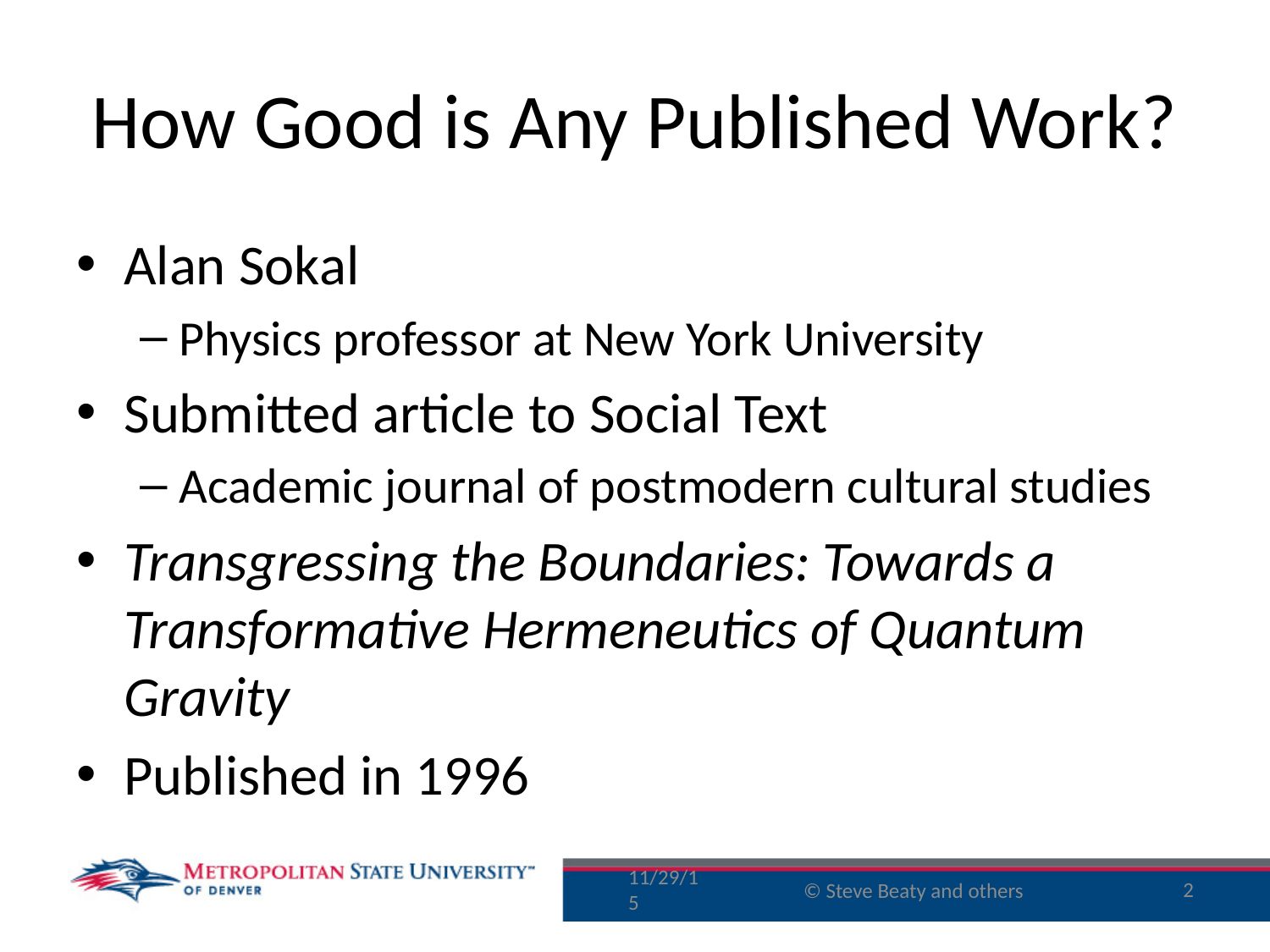

# How Good is Any Published Work?
Alan Sokal
Physics professor at New York University
Submitted article to Social Text
Academic journal of postmodern cultural studies
Transgressing the Boundaries: Towards a Transformative Hermeneutics of Quantum Gravity
Published in 1996
11/29/15
2
© Steve Beaty and others